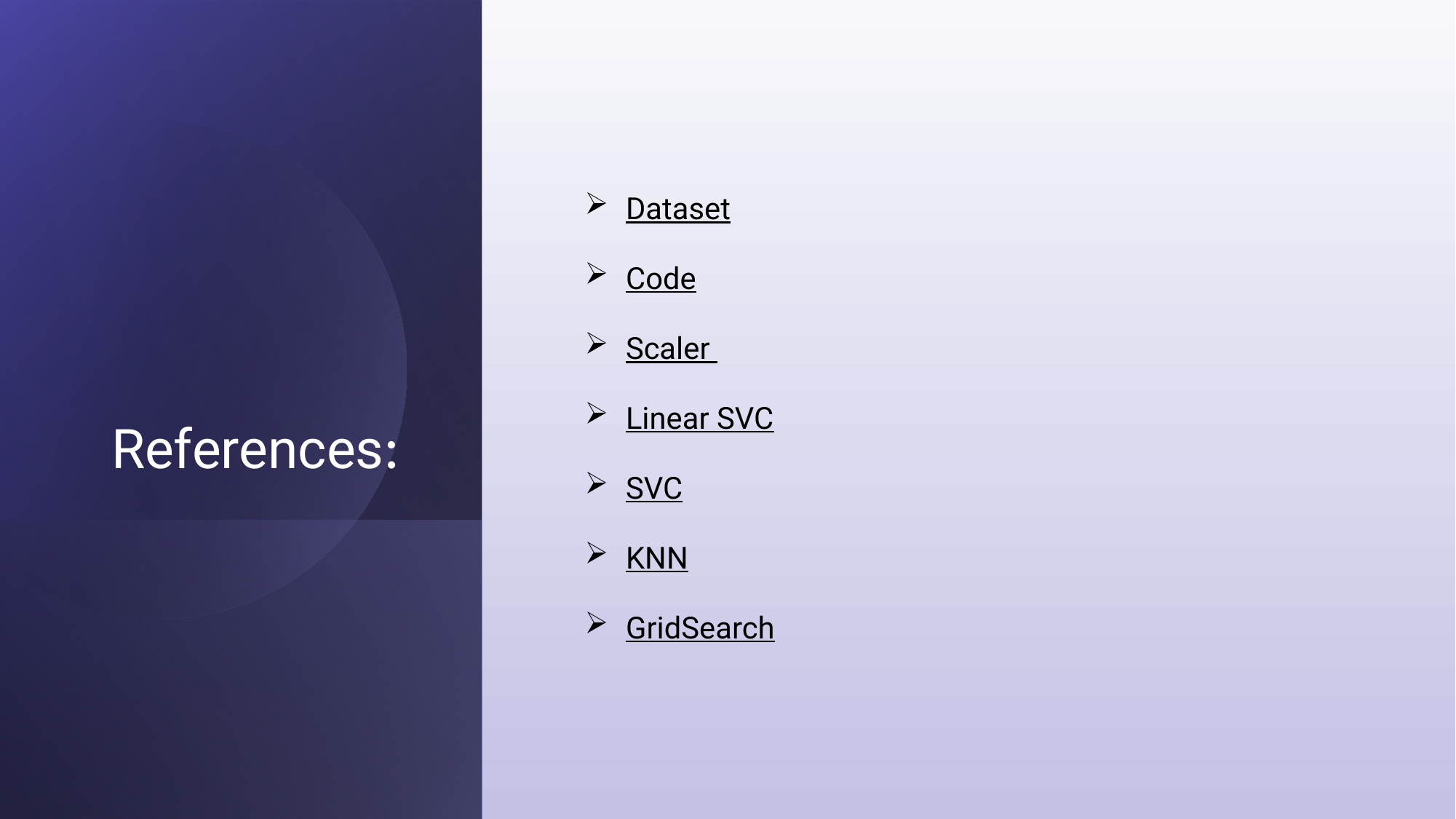

Dataset
Code
Scaler
Linear SVC
SVC
KNN
GridSearch

# References: